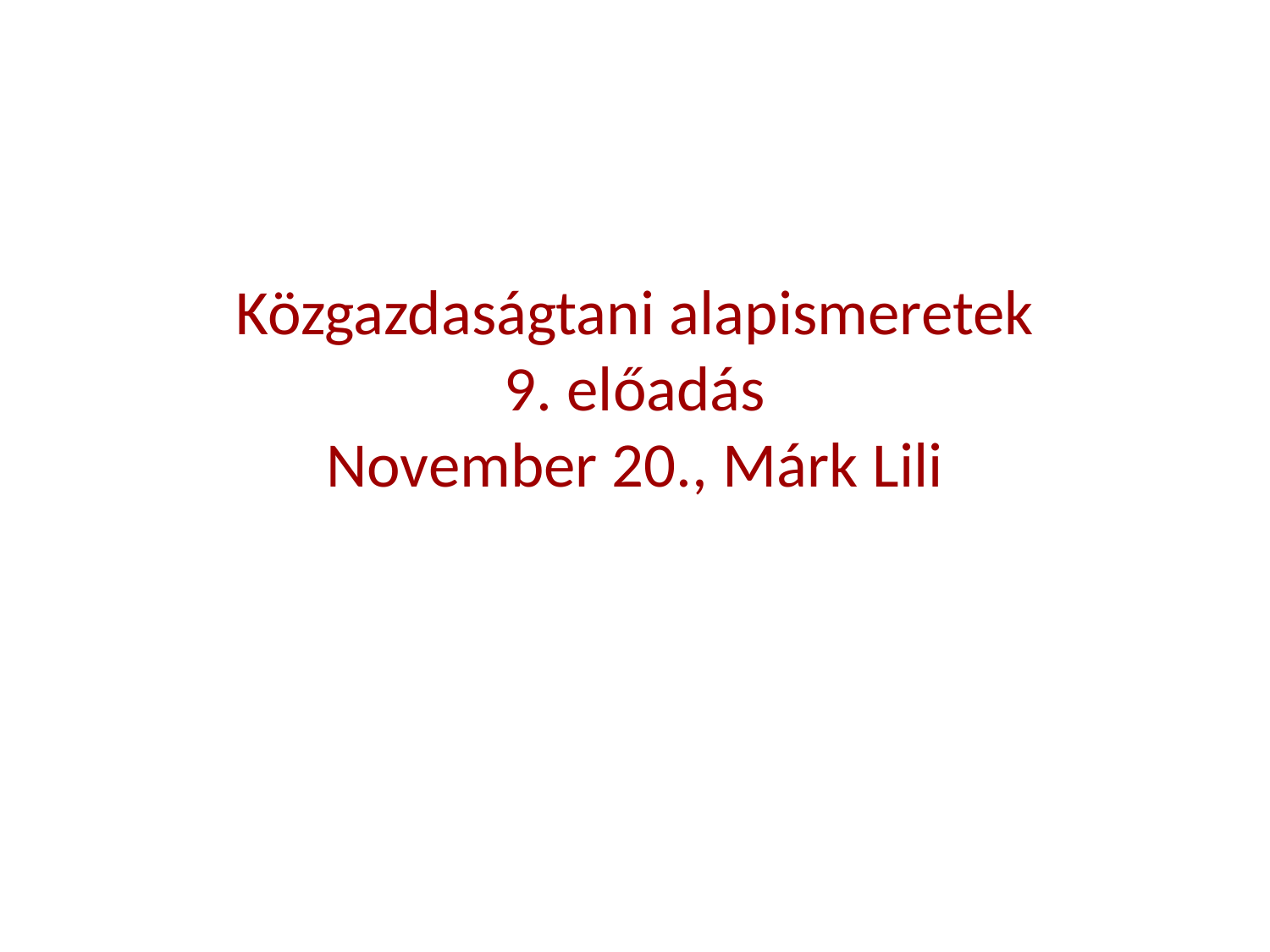

# Közgazdaságtani alapismeretek 9. előadás November 20., Márk Lili